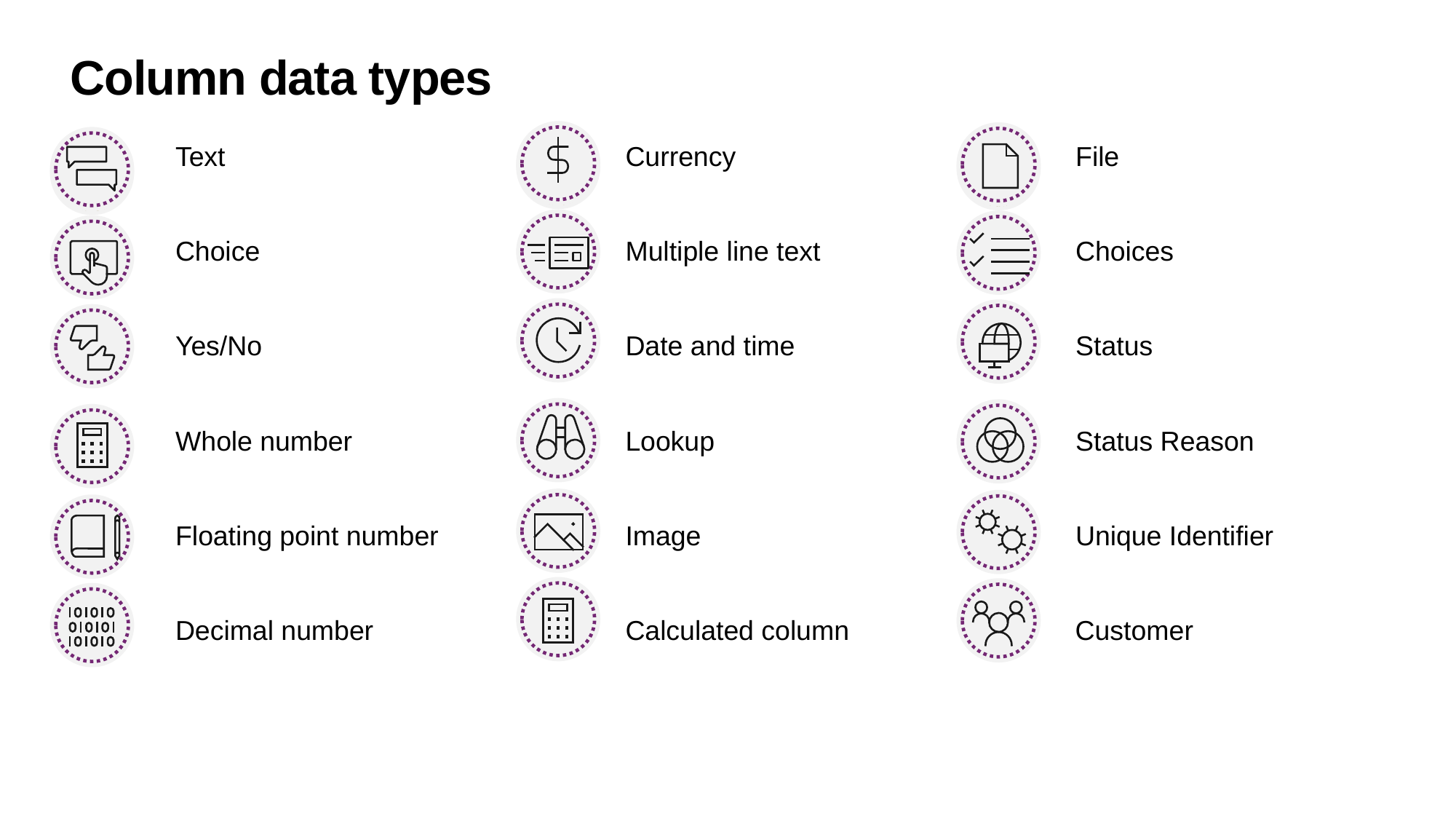

# Column data types
Text
Currency
File

Choice
Multiple line text
Choices

Yes/No
Date and time
Status

Whole number
Lookup
Status Reason

Floating point number
Image
Unique Identifier

Decimal number
Calculated column
Customer